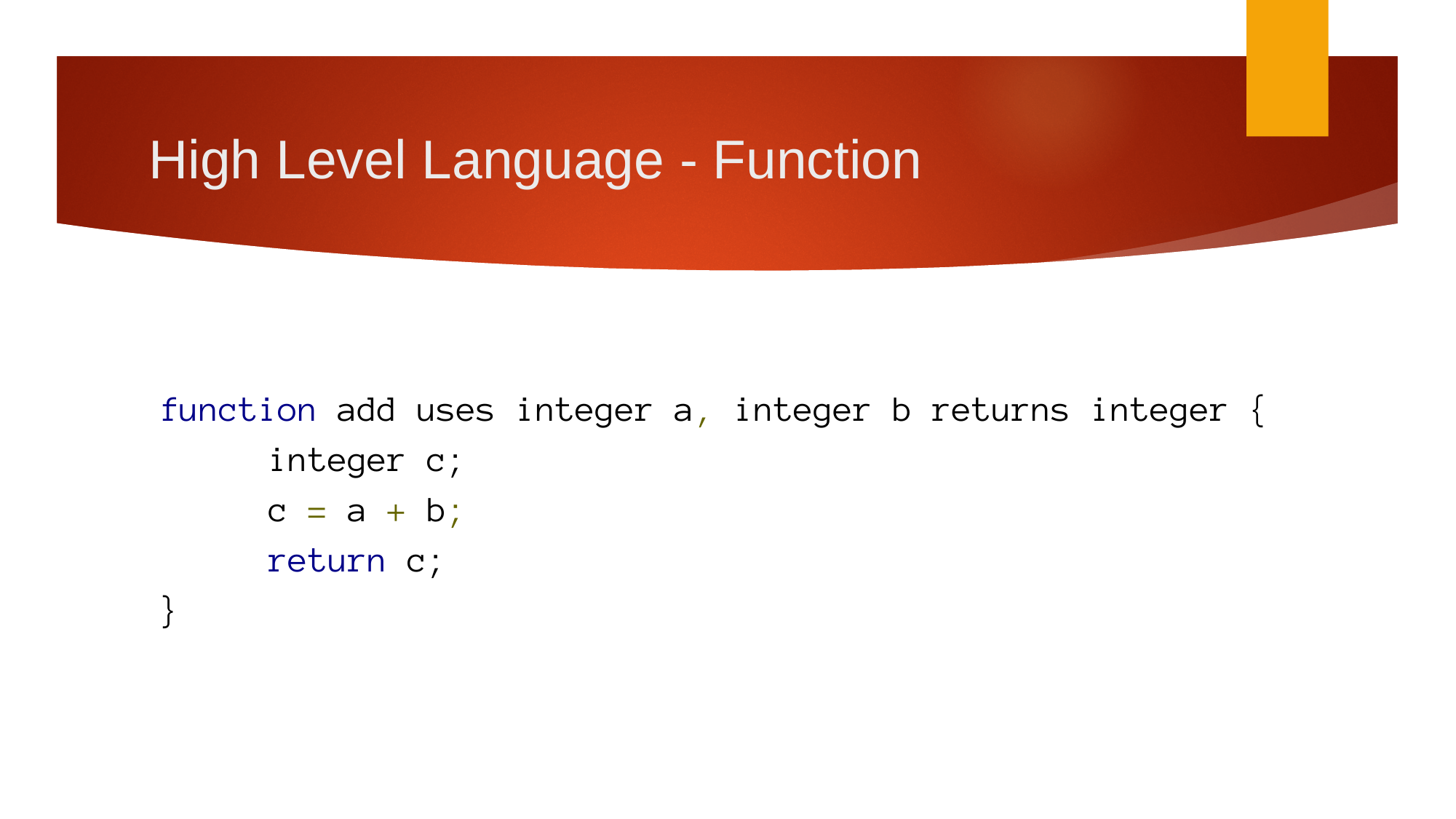

# High Level Language - Function
function add uses integer a, integer b returns integer {
	integer c;
	c = a + b;
	return c;
}